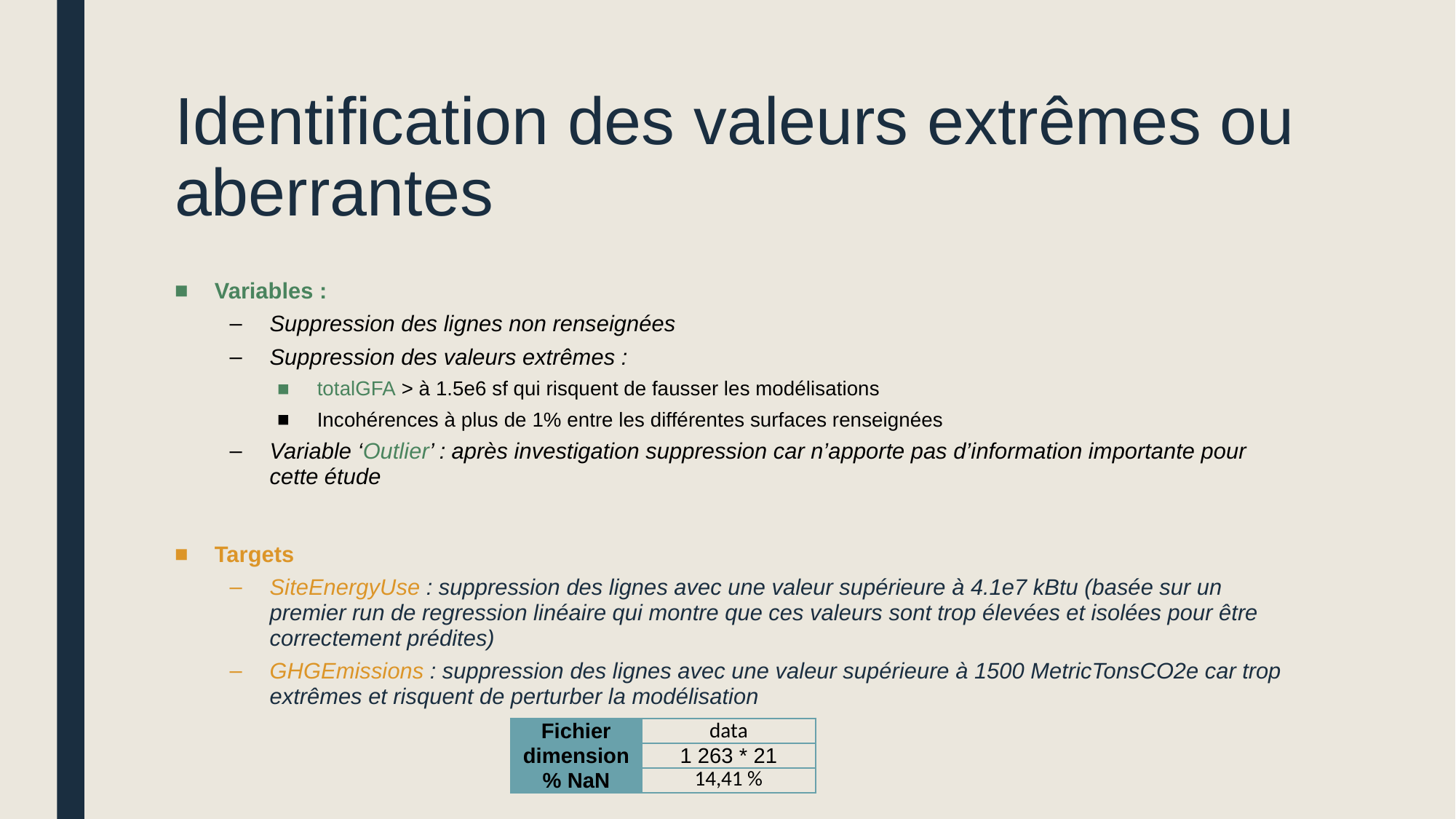

# Identification des valeurs extrêmes ou aberrantes
Variables :
Suppression des lignes non renseignées
Suppression des valeurs extrêmes :
totalGFA > à 1.5e6 sf qui risquent de fausser les modélisations
Incohérences à plus de 1% entre les différentes surfaces renseignées
Variable ‘Outlier’ : après investigation suppression car n’apporte pas d’information importante pour cette étude

Targets
SiteEnergyUse : suppression des lignes avec une valeur supérieure à 4.1e7 kBtu (basée sur un premier run de regression linéaire qui montre que ces valeurs sont trop élevées et isolées pour être correctement prédites)
GHGEmissions : suppression des lignes avec une valeur supérieure à 1500 MetricTonsCO2e car trop extrêmes et risquent de perturber la modélisation
| Fichier | data |
| --- | --- |
| dimension | 1 263 \* 21 |
| % NaN | 14,41 % |